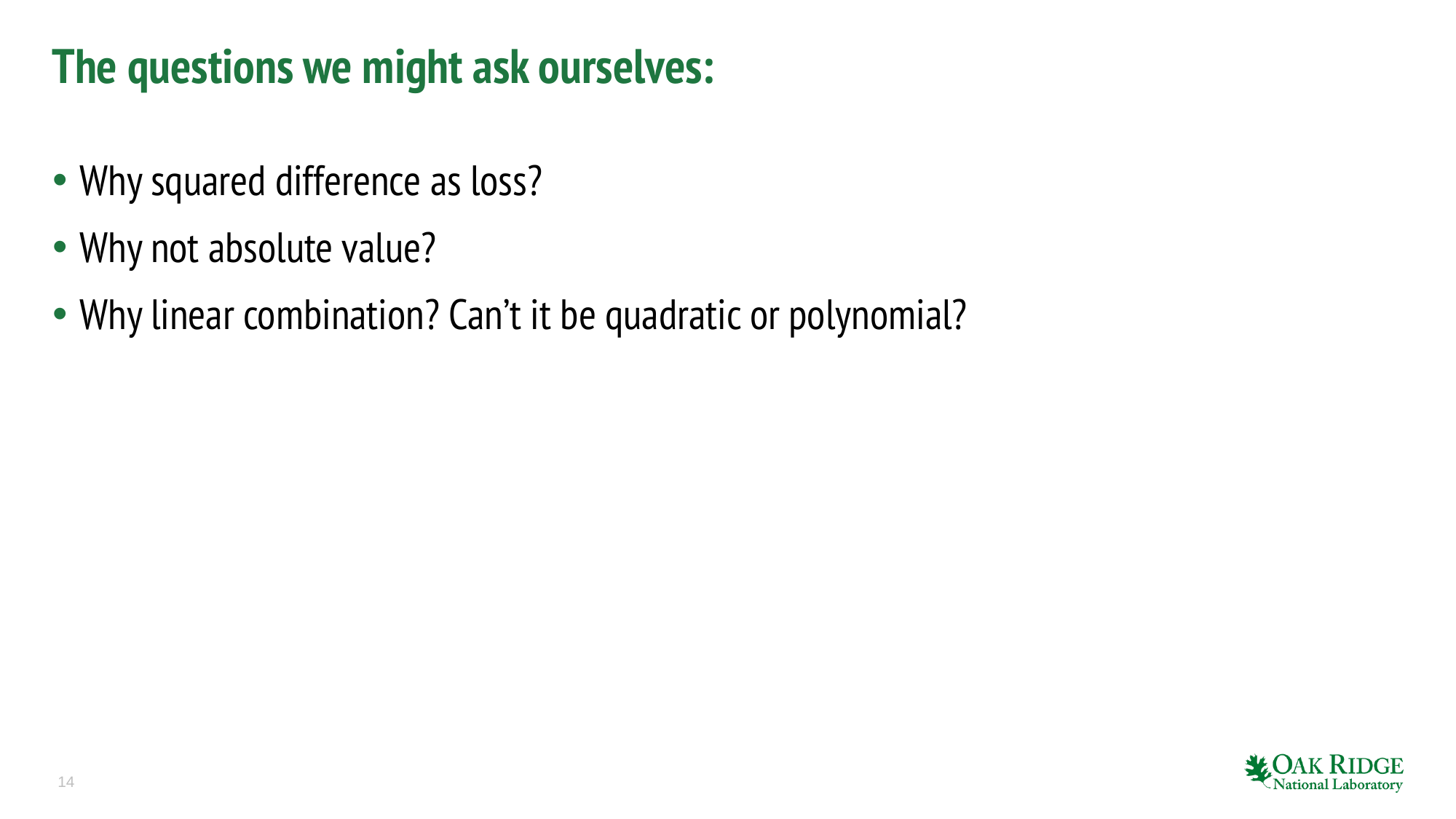

# The questions we might ask ourselves:
Why squared difference as loss?
Why not absolute value?
Why linear combination? Can’t it be quadratic or polynomial?